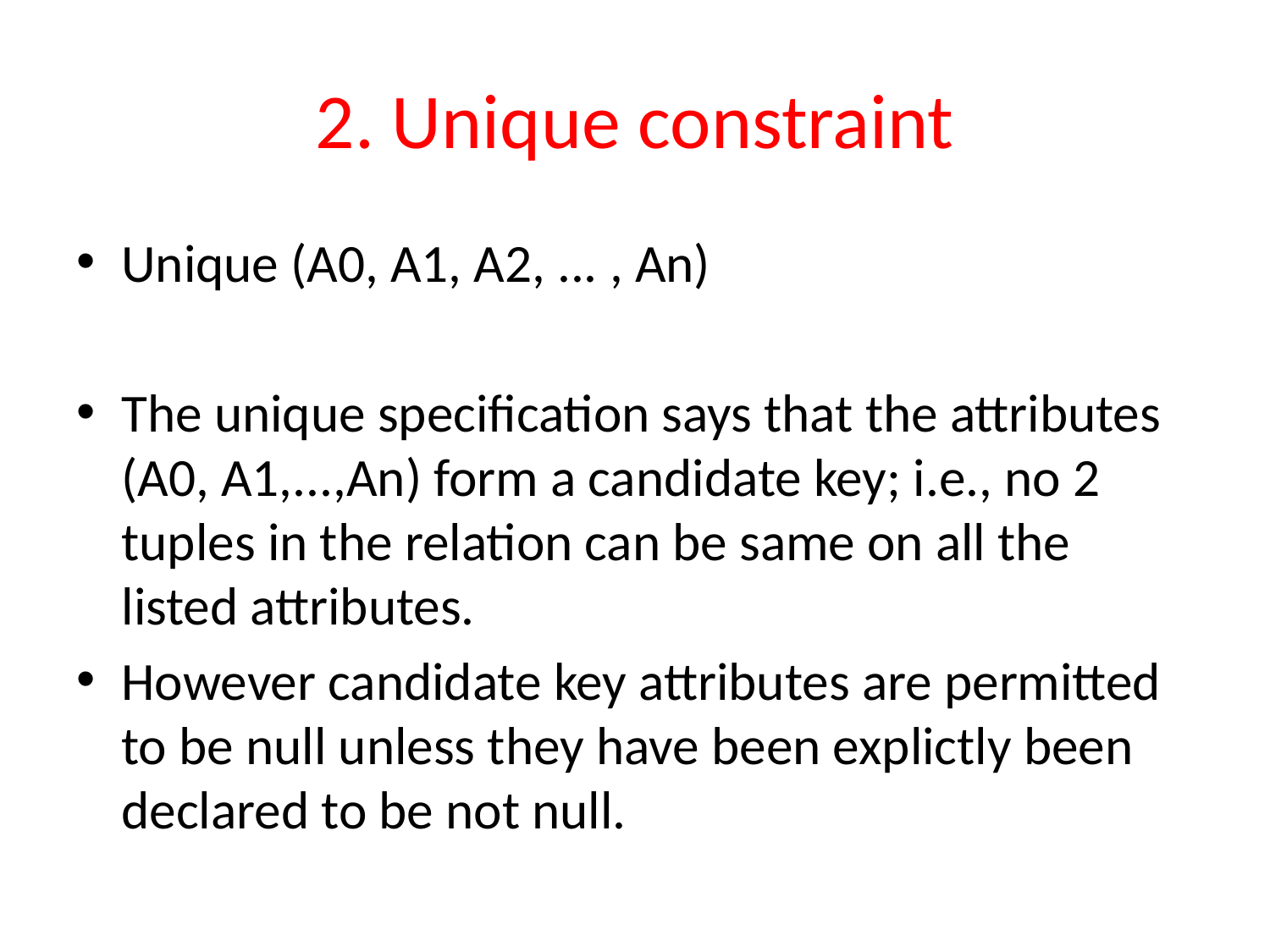

# 2. Unique constraint
Unique (A0, A1, A2, ... , An)

The unique specification says that the attributes (A0, A1,...,An) form a candidate key; i.e., no 2 tuples in the relation can be same on all the listed attributes.
However candidate key attributes are permitted to be null unless they have been explictly been declared to be not null.